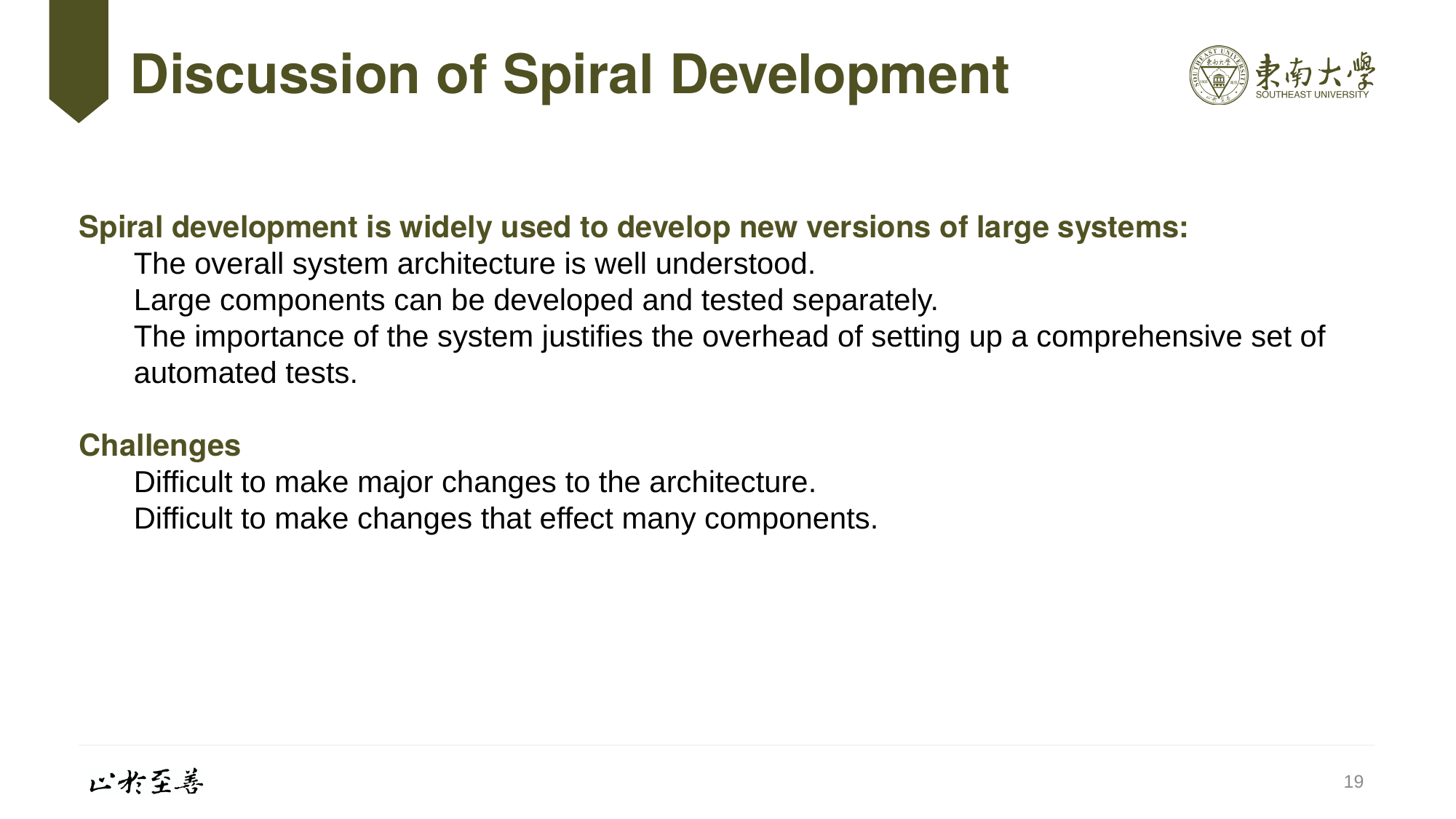

# Discussion of Spiral Development
Spiral development is widely used to develop new versions of large systems:
The overall system architecture is well understood.
Large components can be developed and tested separately.
The importance of the system justifies the overhead of setting up a comprehensive set of automated tests.

Challenges
Difficult to make major changes to the architecture.
Difficult to make changes that effect many components.
19